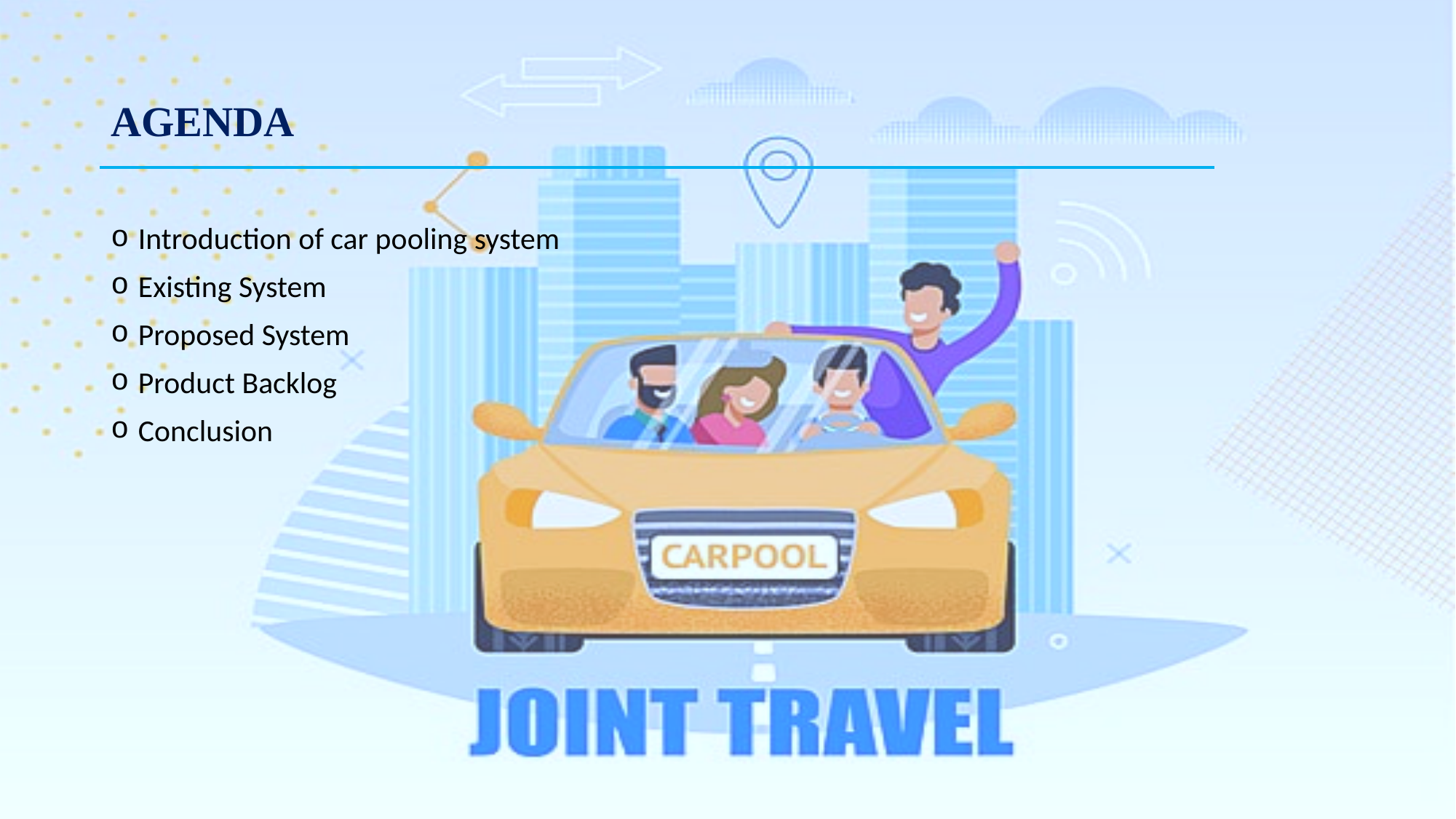

# AGENDA
Introduction of car pooling system
Existing System
Proposed System
Product Backlog
Conclusion